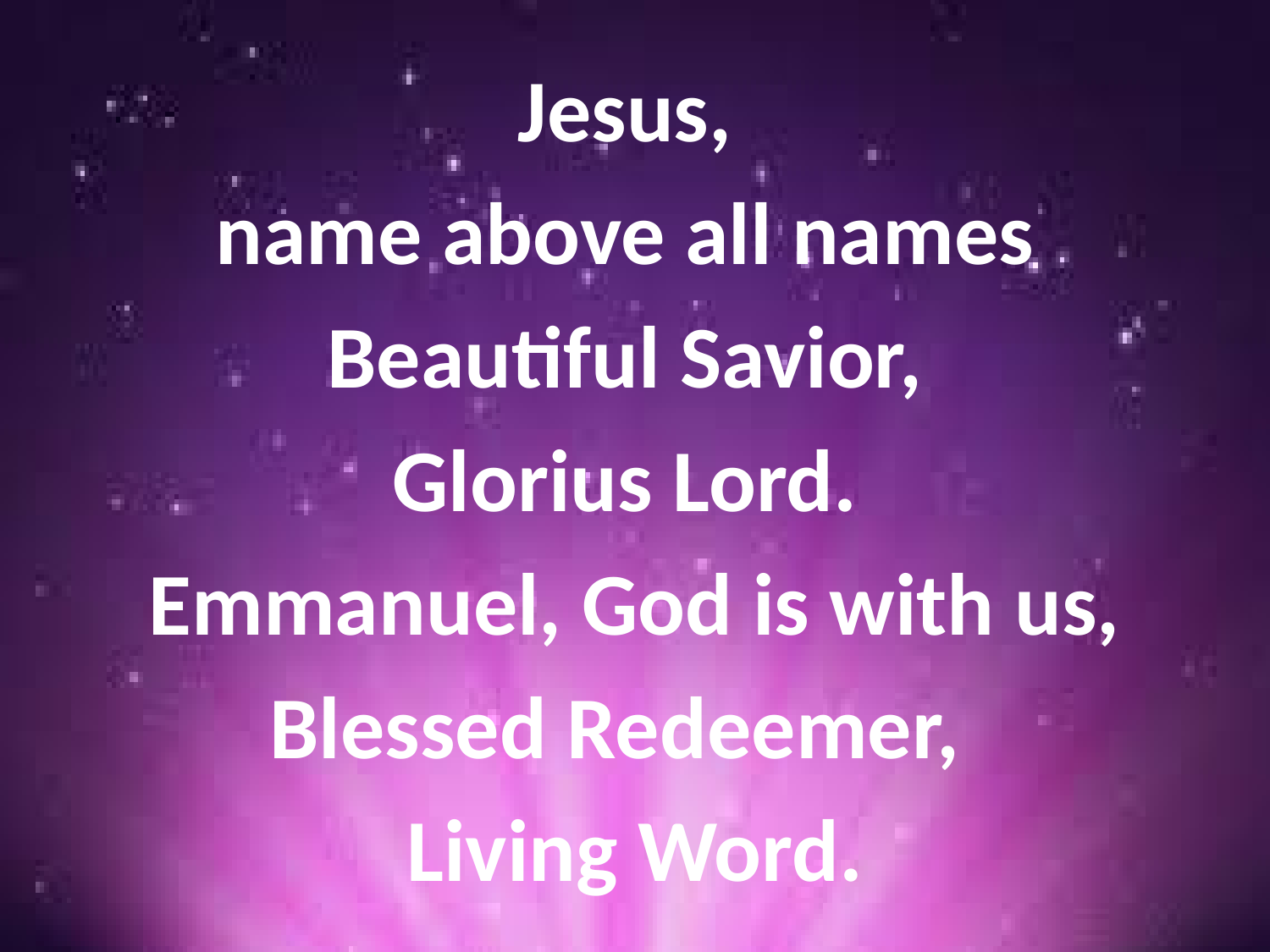

Jesus,
name above all names
Beautiful Savior,
Glorius Lord.
Emmanuel, God is with us,
Blessed Redeemer,
Living Word.